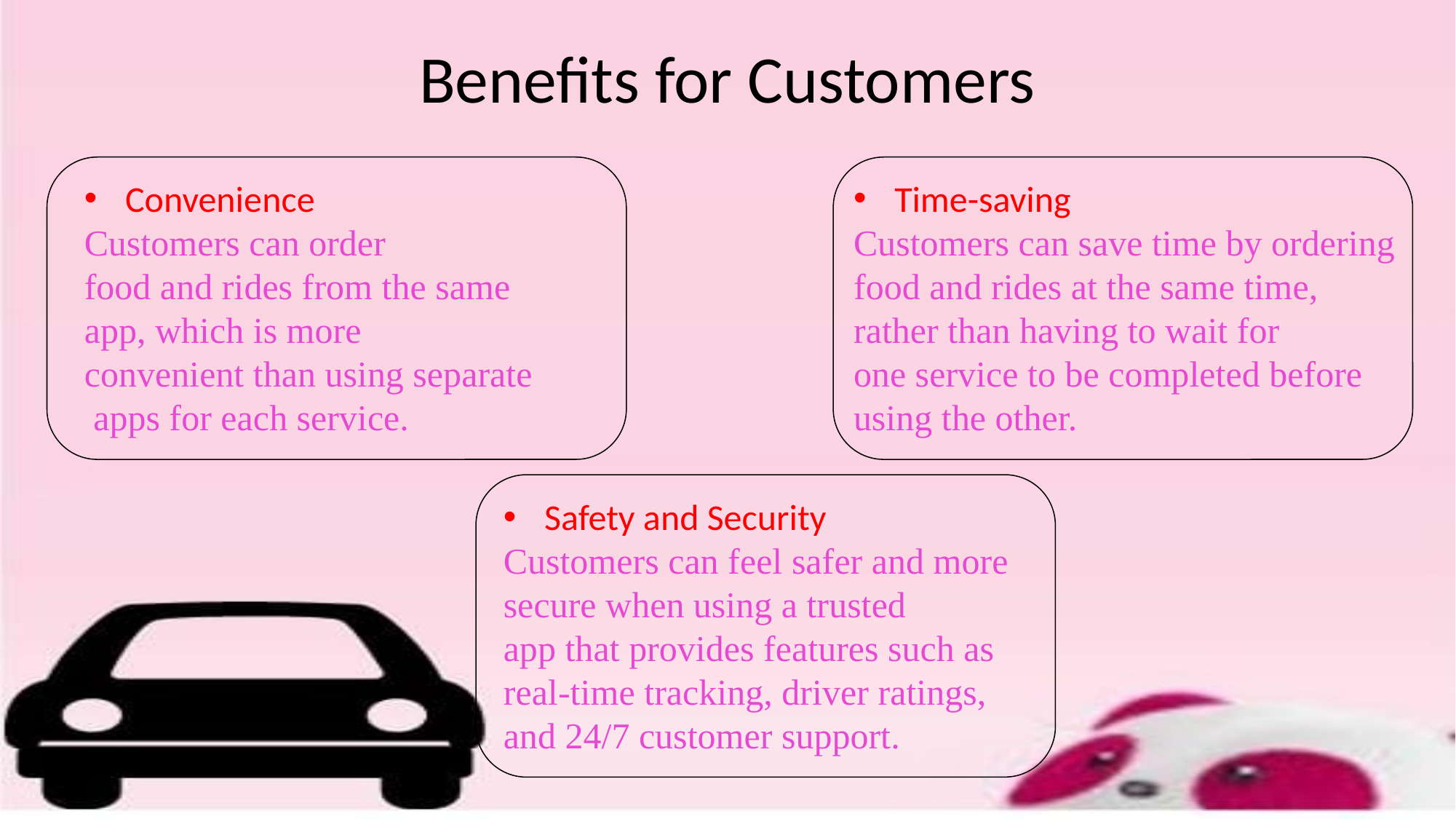

# Benefits for Customers

Convenience​
​Customers can order​
food and rides from the same app, which​ is more convenient than using separate​ apps for each service.​
Time-saving
Customers can save time by ordering food and rides at the same time, rather than having to wait for one service to be completed before using the other.

Safety and Security
Customers can feel safer and more secure when using a trusted app that provides features such as real-time tracking, driver ratings, and 24/7 customer support.